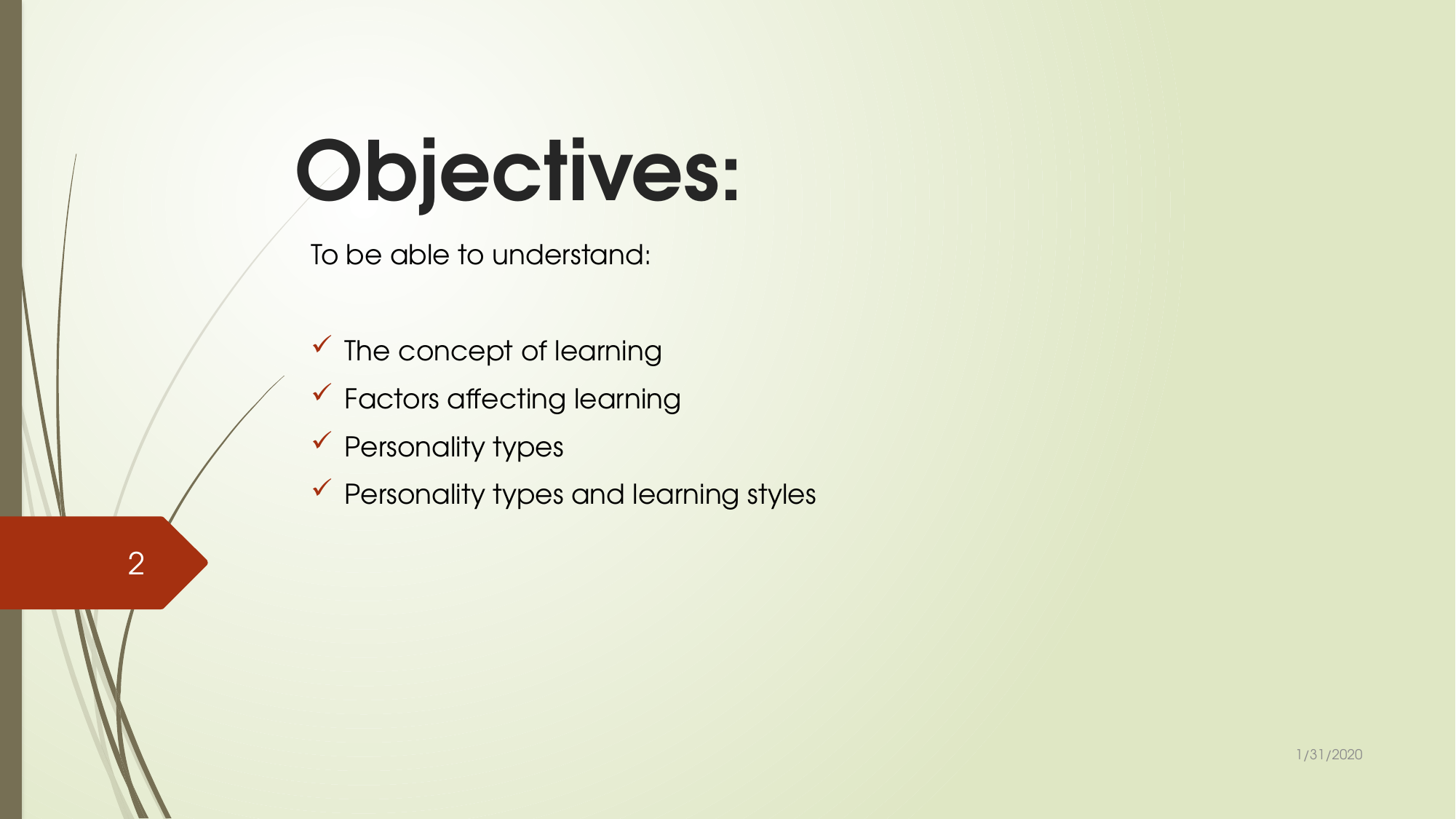

# Objectives:
To be able to understand:

The concept of learning
Factors affecting learning
Personality types
Personality types and learning styles

2
1/31/2020